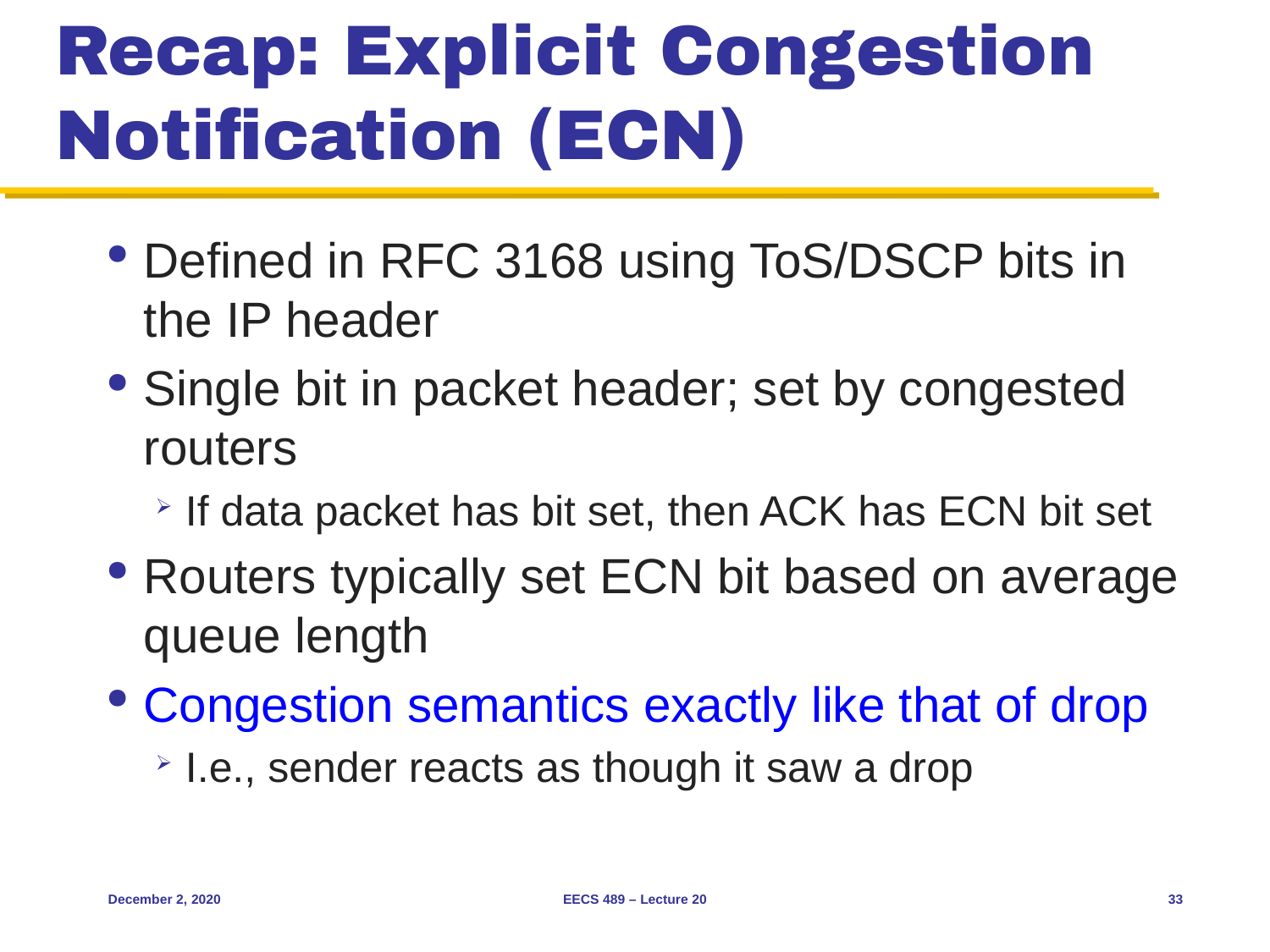

# Recap: Explicit Congestion Notification (ECN)
Defined in RFC 3168 using ToS/DSCP bits in the IP header
Single bit in packet header; set by congested routers
If data packet has bit set, then ACK has ECN bit set
Routers typically set ECN bit based on average queue length
Congestion semantics exactly like that of drop
I.e., sender reacts as though it saw a drop

December 2, 2020
EECS 489 – Lecture 20
33